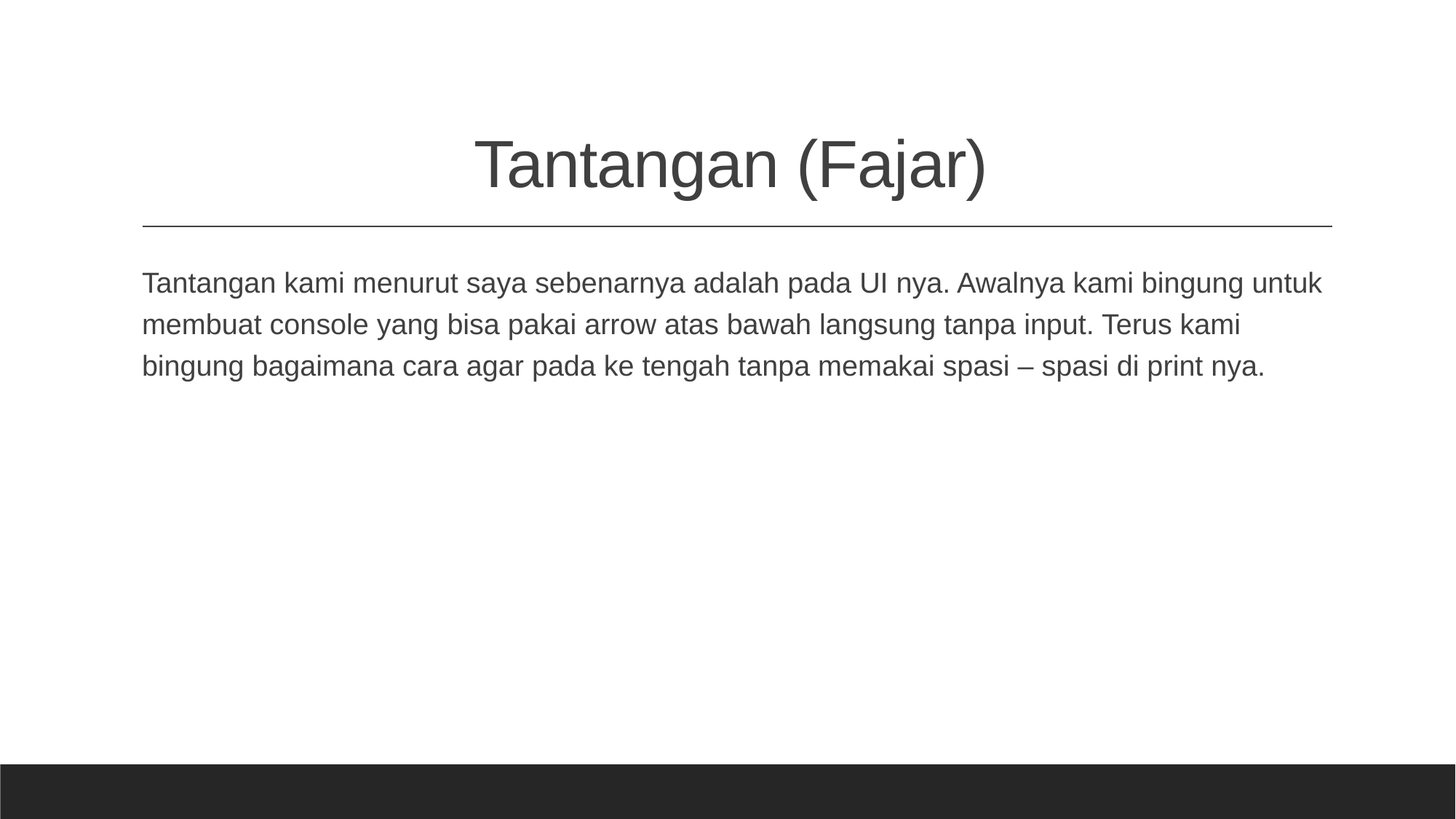

# Tantangan (Fajar)
Tantangan kami menurut saya sebenarnya adalah pada UI nya. Awalnya kami bingung untuk membuat console yang bisa pakai arrow atas bawah langsung tanpa input. Terus kami bingung bagaimana cara agar pada ke tengah tanpa memakai spasi – spasi di print nya.